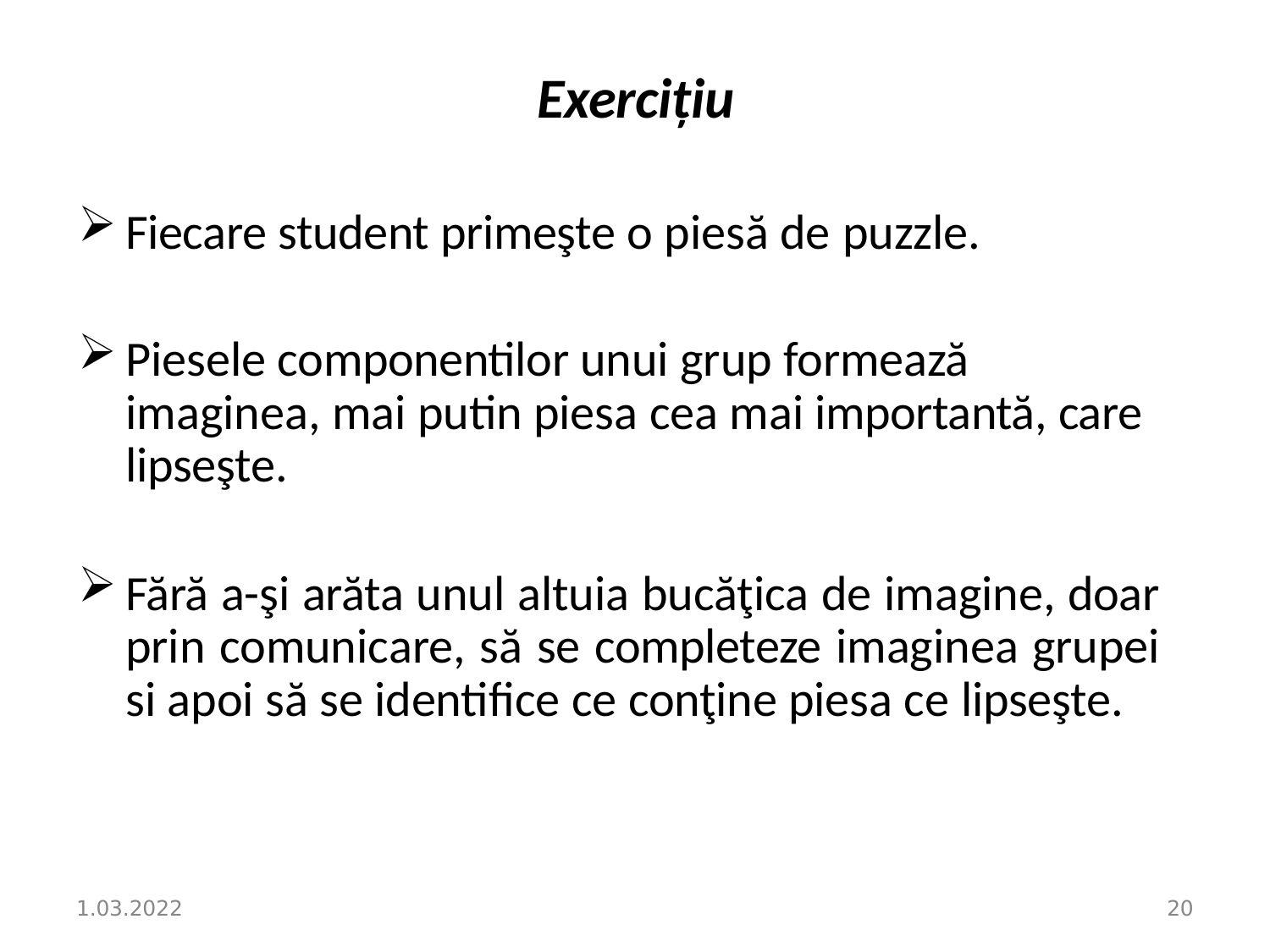

# Exercițiu
Fiecare student primeşte o piesă de puzzle.

Piesele componentilor unui grup formează imaginea, mai putin piesa cea mai importantă, care lipseşte.

Fără a-şi arăta unul altuia bucăţica de imagine, doar prin comunicare, să se completeze imaginea grupei si apoi să se identifice ce conţine piesa ce lipseşte.
1.03.2022
20